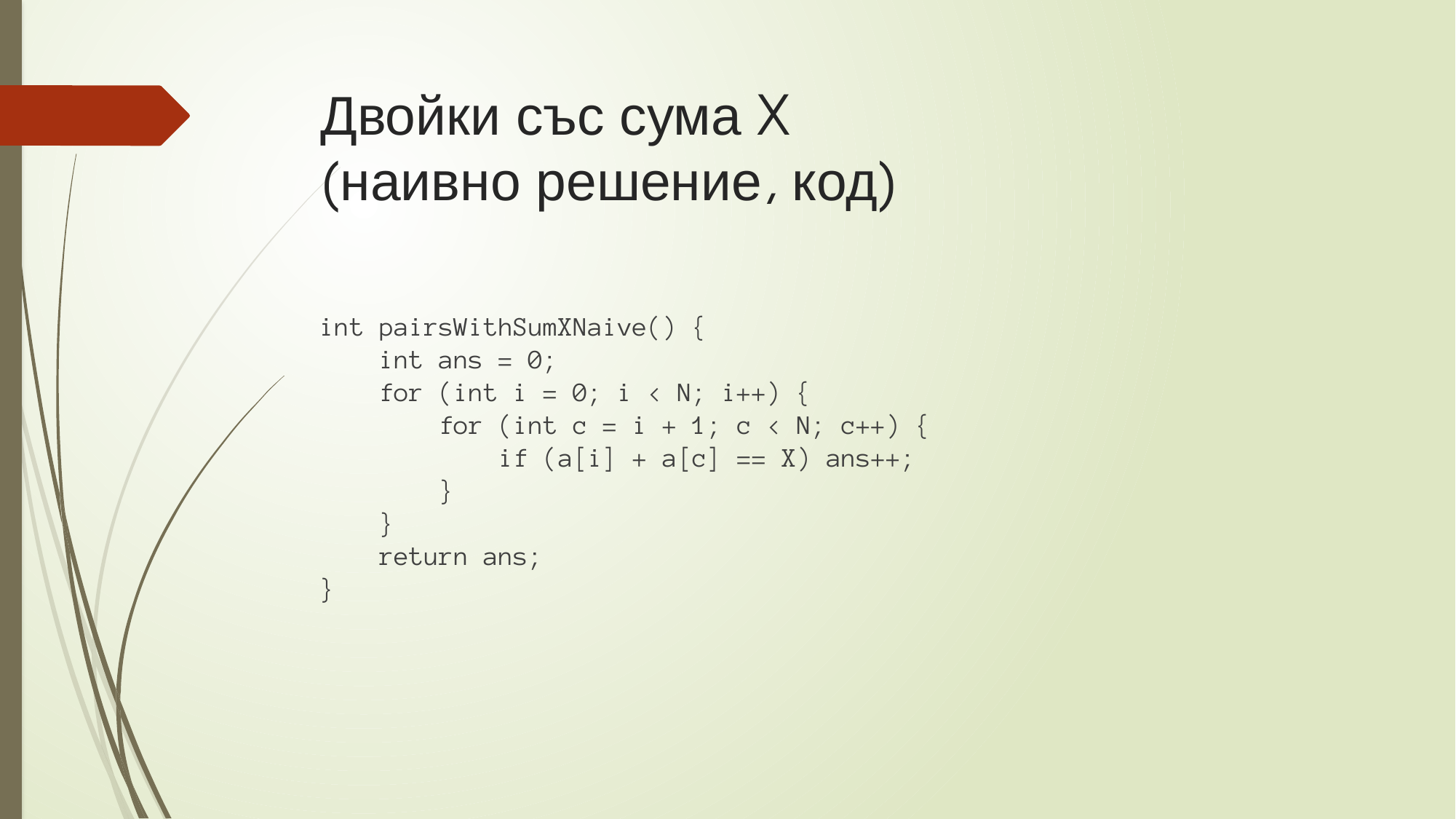

# Двойки със сума X (наивно решение, код)
int pairsWithSumXNaive() {
    int ans = 0;
    for (int i = 0; i < N; i++) {
        for (int c = i + 1; c < N; c++) {
            if (a[i] + a[c] == X) ans++;
        }
    }
    return ans;
}